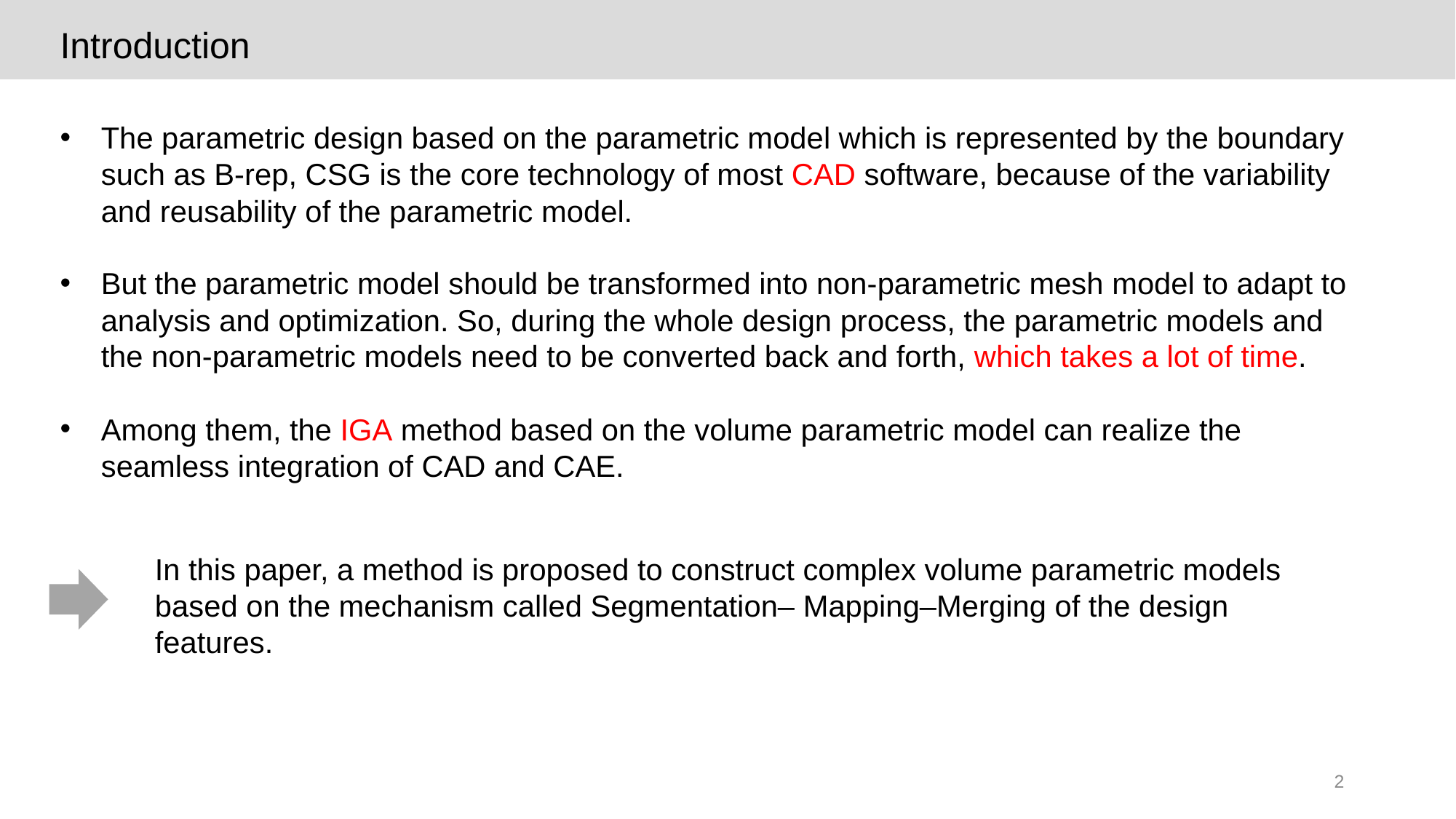

Introduction
The parametric design based on the parametric model which is represented by the boundary such as B-rep, CSG is the core technology of most CAD software, because of the variability and reusability of the parametric model.

But the parametric model should be transformed into non-parametric mesh model to adapt to analysis and optimization. So, during the whole design process, the parametric models and the non-parametric models need to be converted back and forth, which takes a lot of time.

Among them, the IGA method based on the volume parametric model can realize the seamless integration of CAD and CAE.

In this paper, a method is proposed to construct complex volume parametric models based on the mechanism called Segmentation– Mapping–Merging of the design features.

2